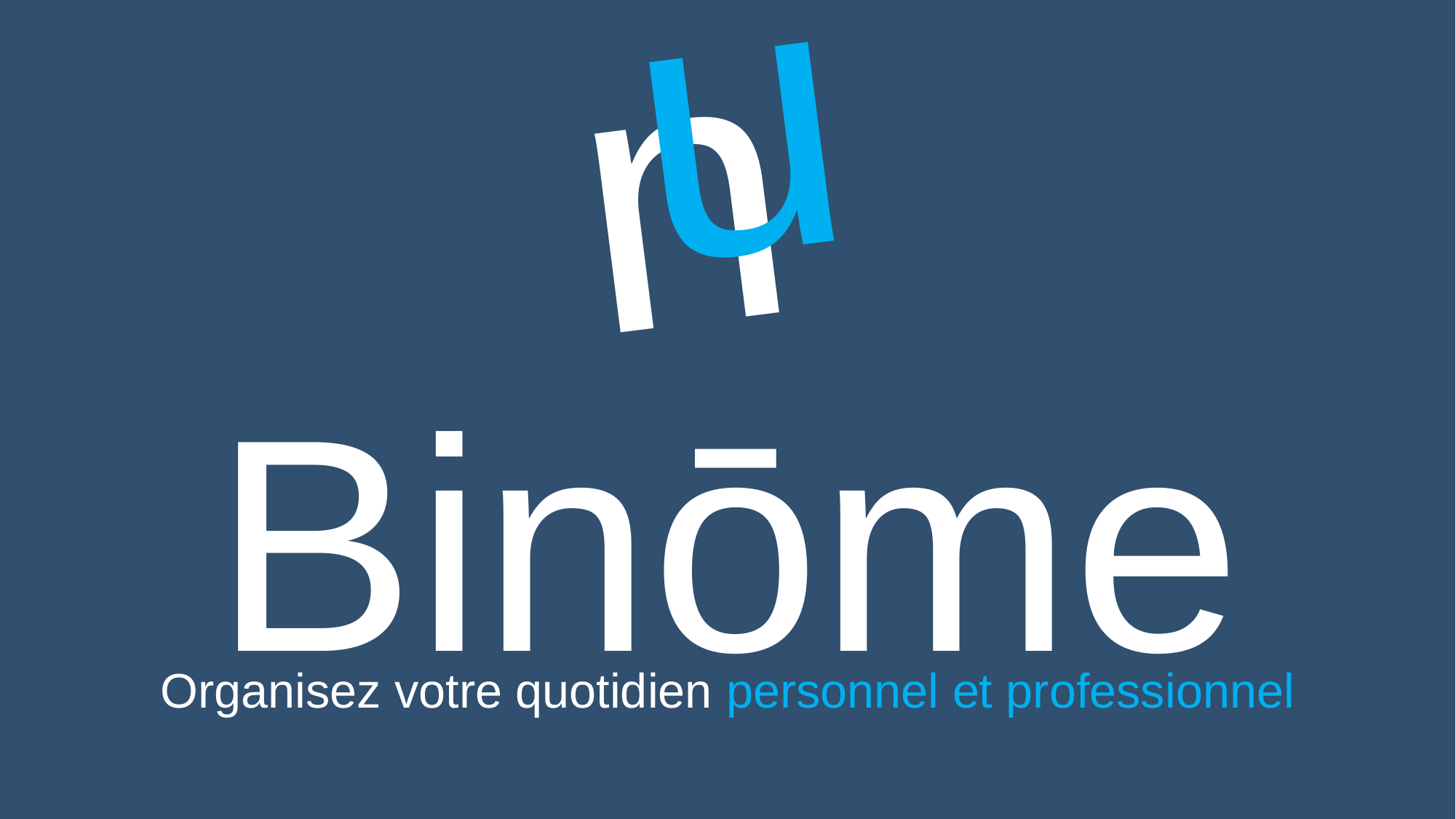

n
n
Binōme
Organisez votre quotidien personnel et professionnel